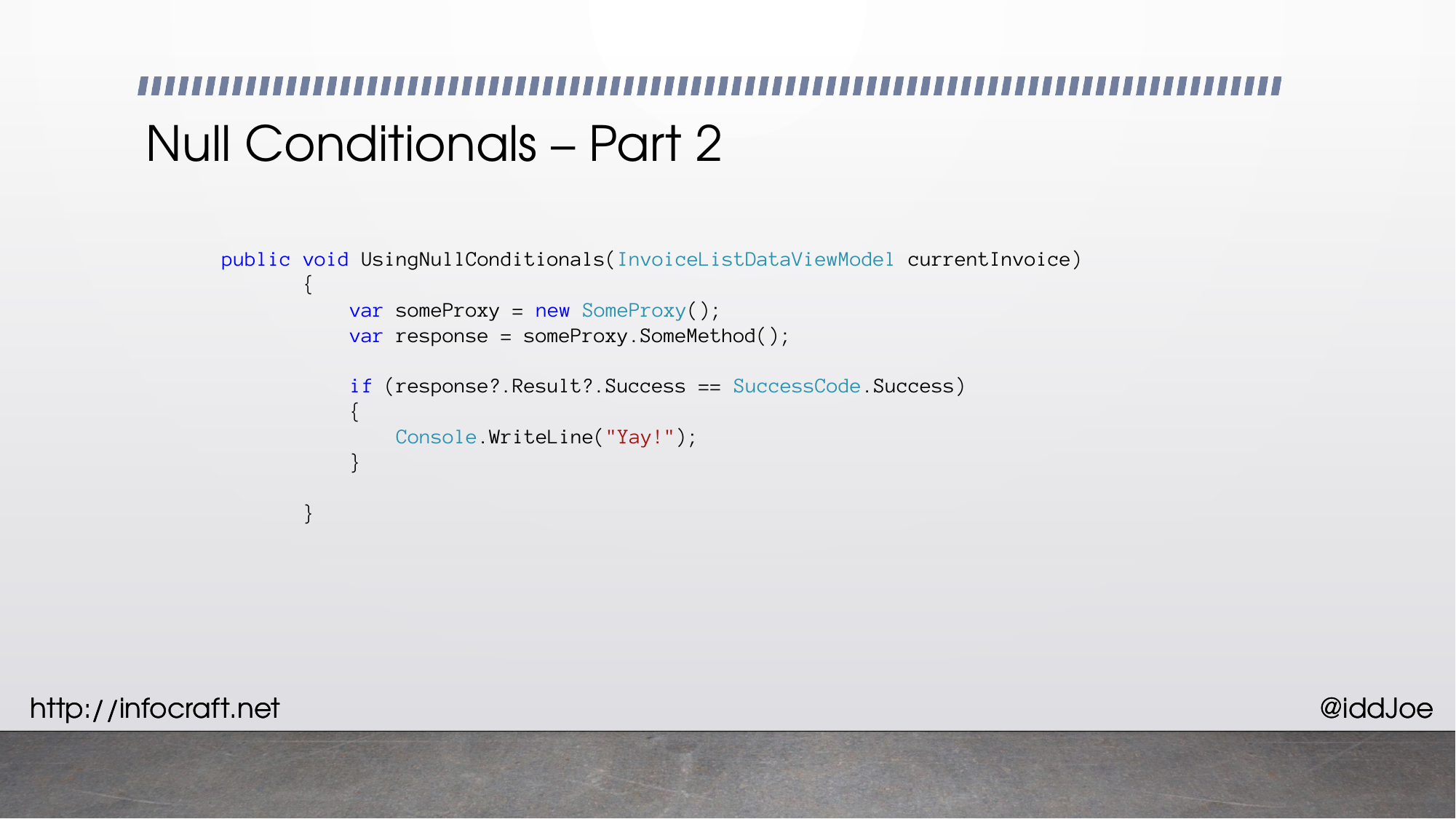

# Null Conditionals – Part 2
 public void UsingNullConditionals(InvoiceListDataViewModel currentInvoice)
        {
            var someProxy = new SomeProxy();
            var response = someProxy.SomeMethod();

            if (response?.Result?.Success == SuccessCode.Success)
            {
                Console.WriteLine("Yay!");
            }

        }